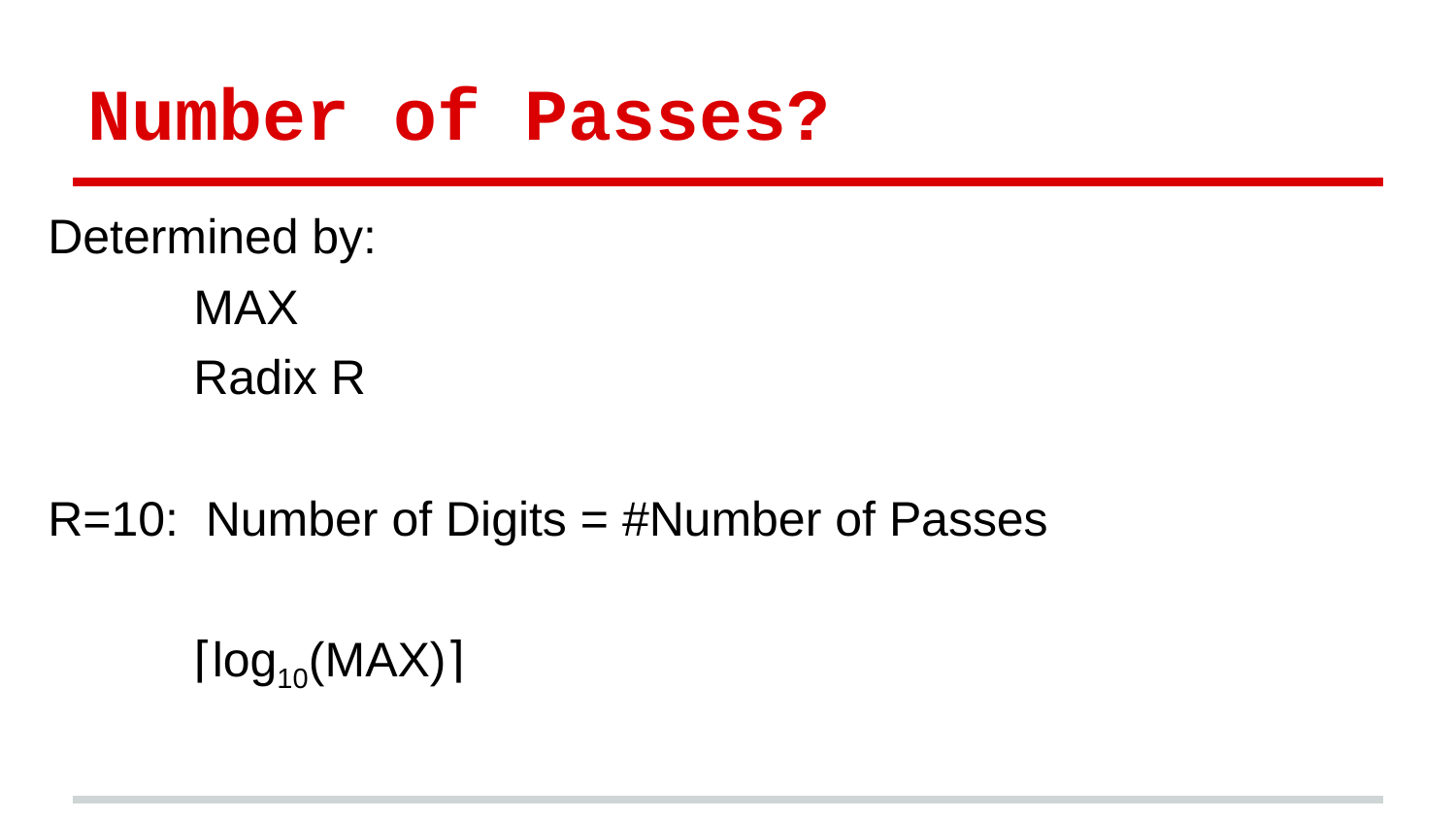

# Number of Passes?
Determined by:
MAX
Radix R

R=10:  Number of Digits = #Number of Passes

⌈log10(MAX)⌉